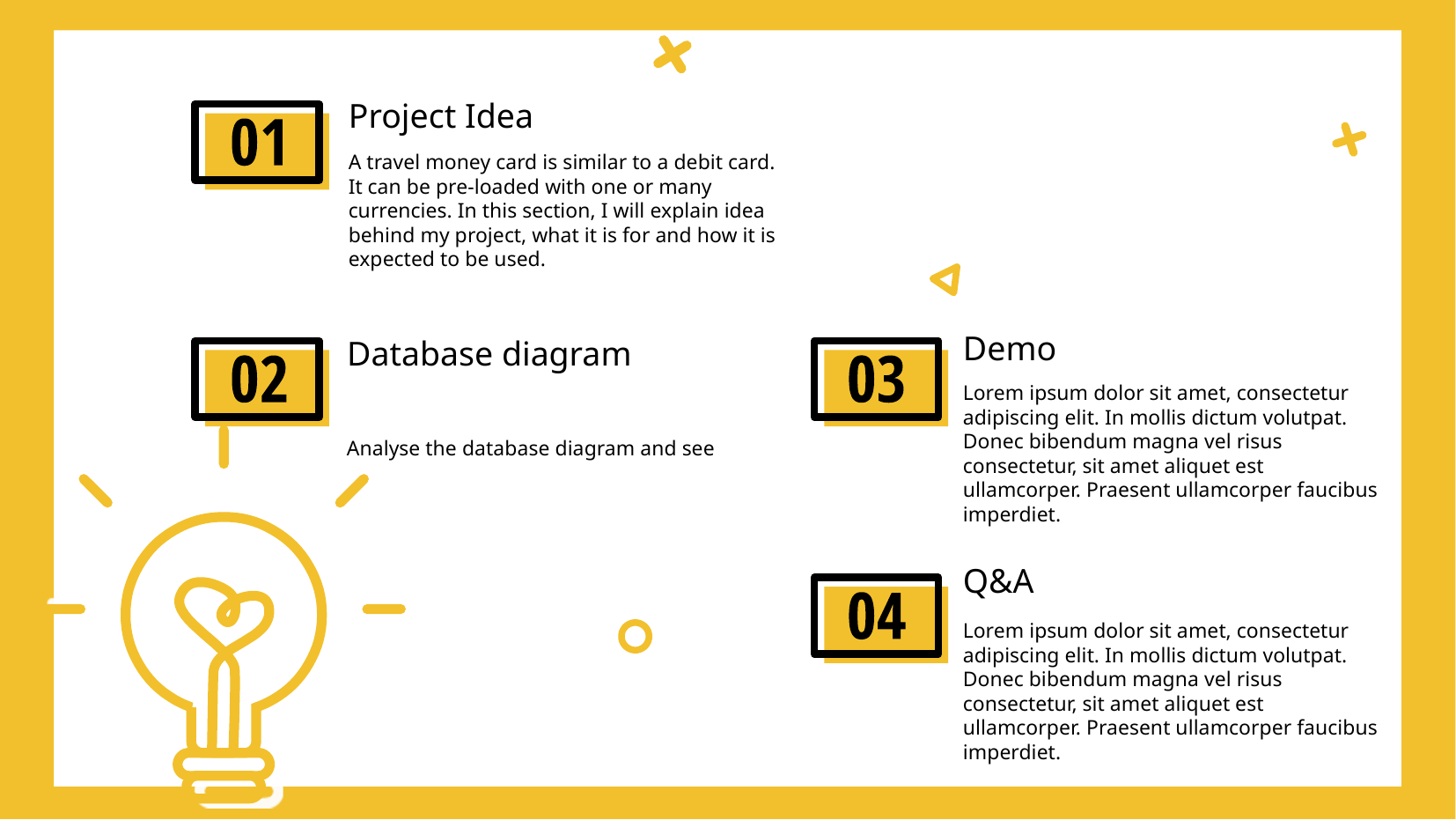

# Project Idea
A travel money card is similar to a debit card. It can be pre-loaded with one or many currencies. In this section, I will explain idea behind my project, what it is for and how it is expected to be used.
Demo
Database diagram
Analyse the database diagram and see
Lorem ipsum dolor sit amet, consectetur adipiscing elit. In mollis dictum volutpat. Donec bibendum magna vel risus consectetur, sit amet aliquet est ullamcorper. Praesent ullamcorper faucibus imperdiet.
Q&A
Lorem ipsum dolor sit amet, consectetur adipiscing elit. In mollis dictum volutpat. Donec bibendum magna vel risus consectetur, sit amet aliquet est ullamcorper. Praesent ullamcorper faucibus imperdiet.